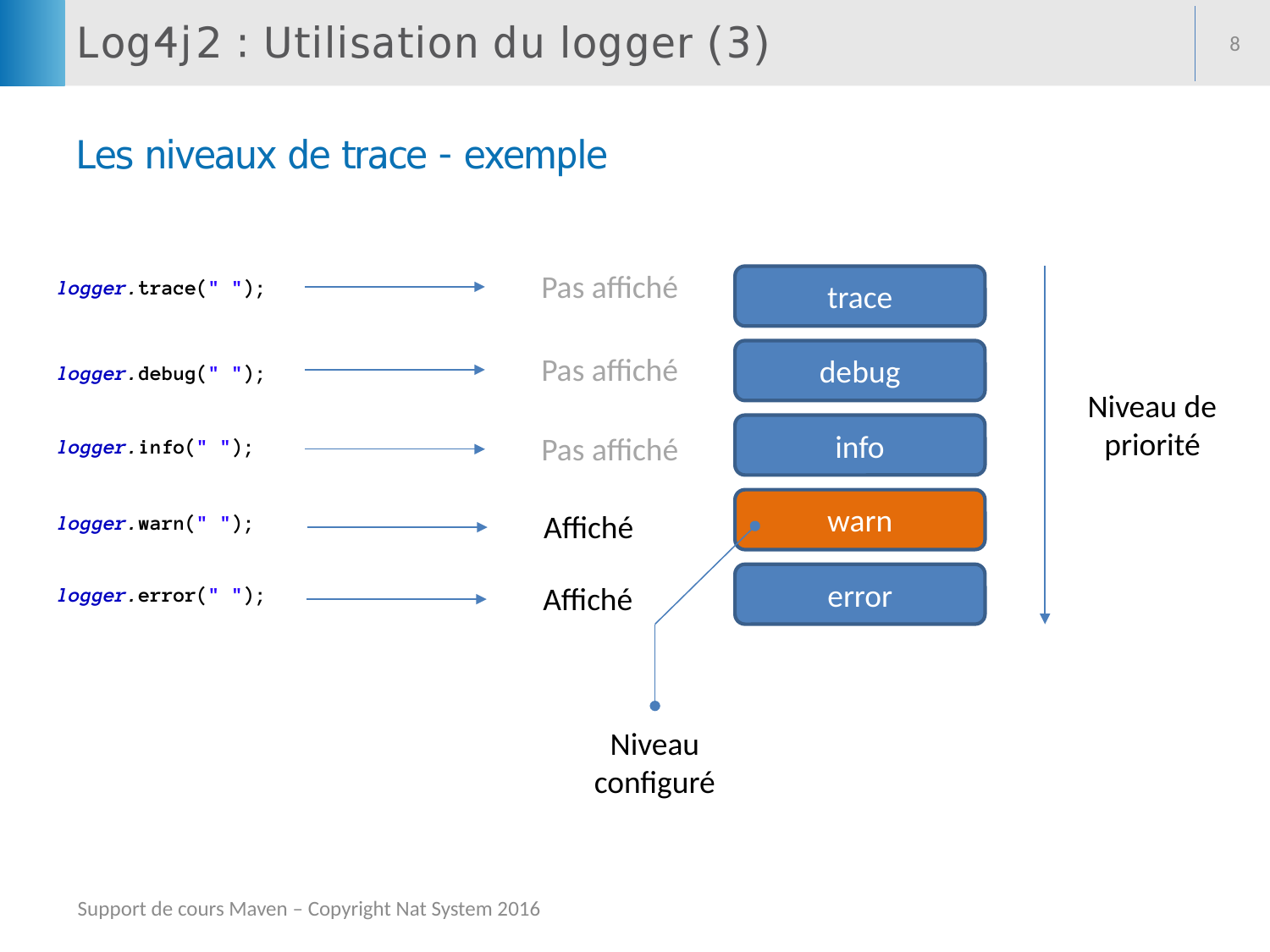

# Log4j2 : Utilisation du logger (3)
8
Les niveaux de trace - exemple
Pas affiché
trace
logger.trace(" ");
debug
Pas affiché
logger.debug(" ");
Niveau de priorité
info
Pas affiché
logger.info(" ");
warn
Affiché
logger.warn(" ");
error
Affiché
logger.error(" ");
Niveau configuré
Support de cours Maven – Copyright Nat System 2016